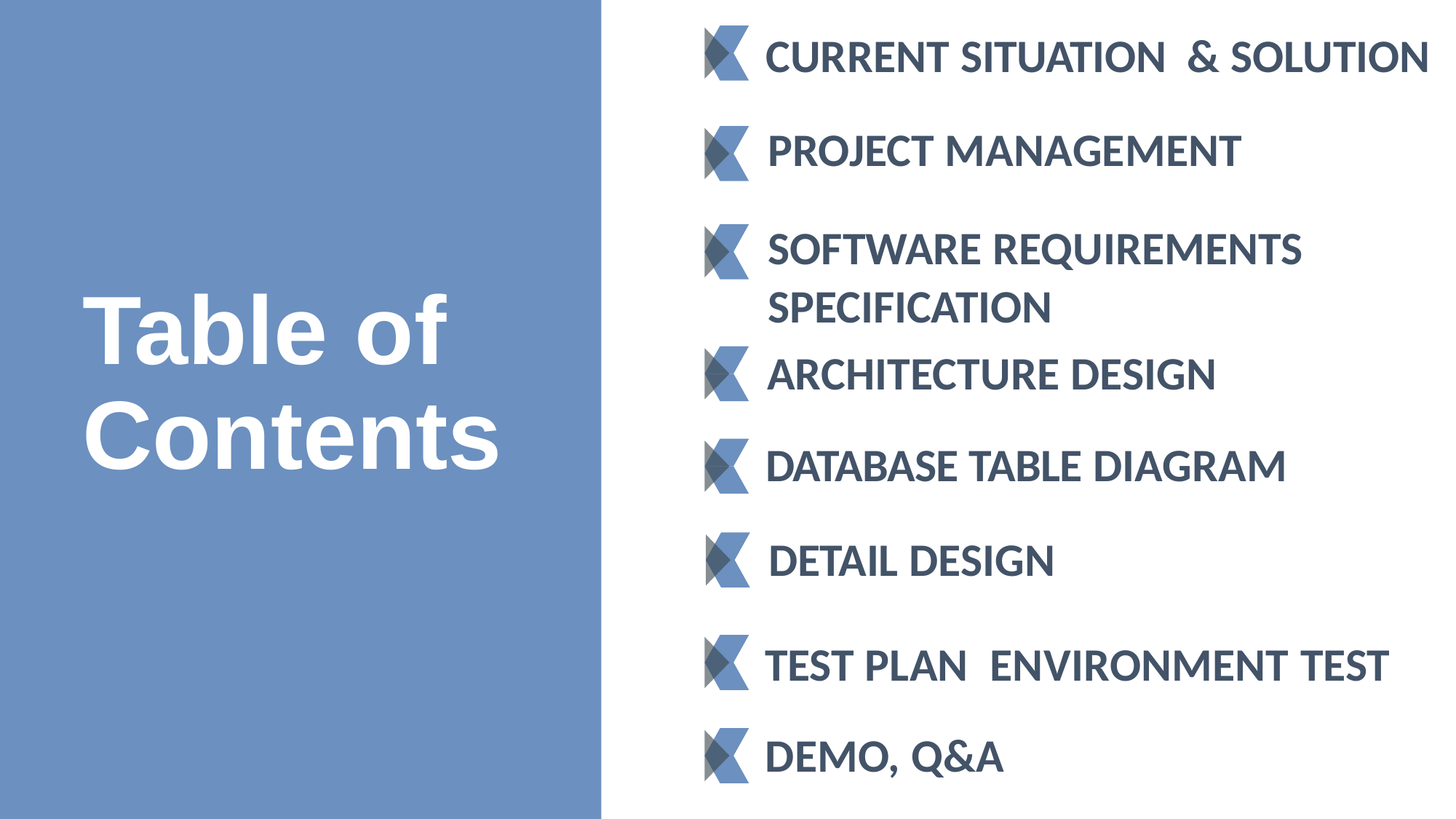

CURRENT SITUATION  & SOLUTION

PROJECT MANAGEMENT

SOFTWARE REQUIREMENTS
SPECIFICATION
# Table of Contents
ARCHITECTURE DESIGN

DATABASE TABLE DIAGRAM

DETAIL DESIGN

TEST PLAN  ENVIRONMENT TEST

DEMO, Q&A